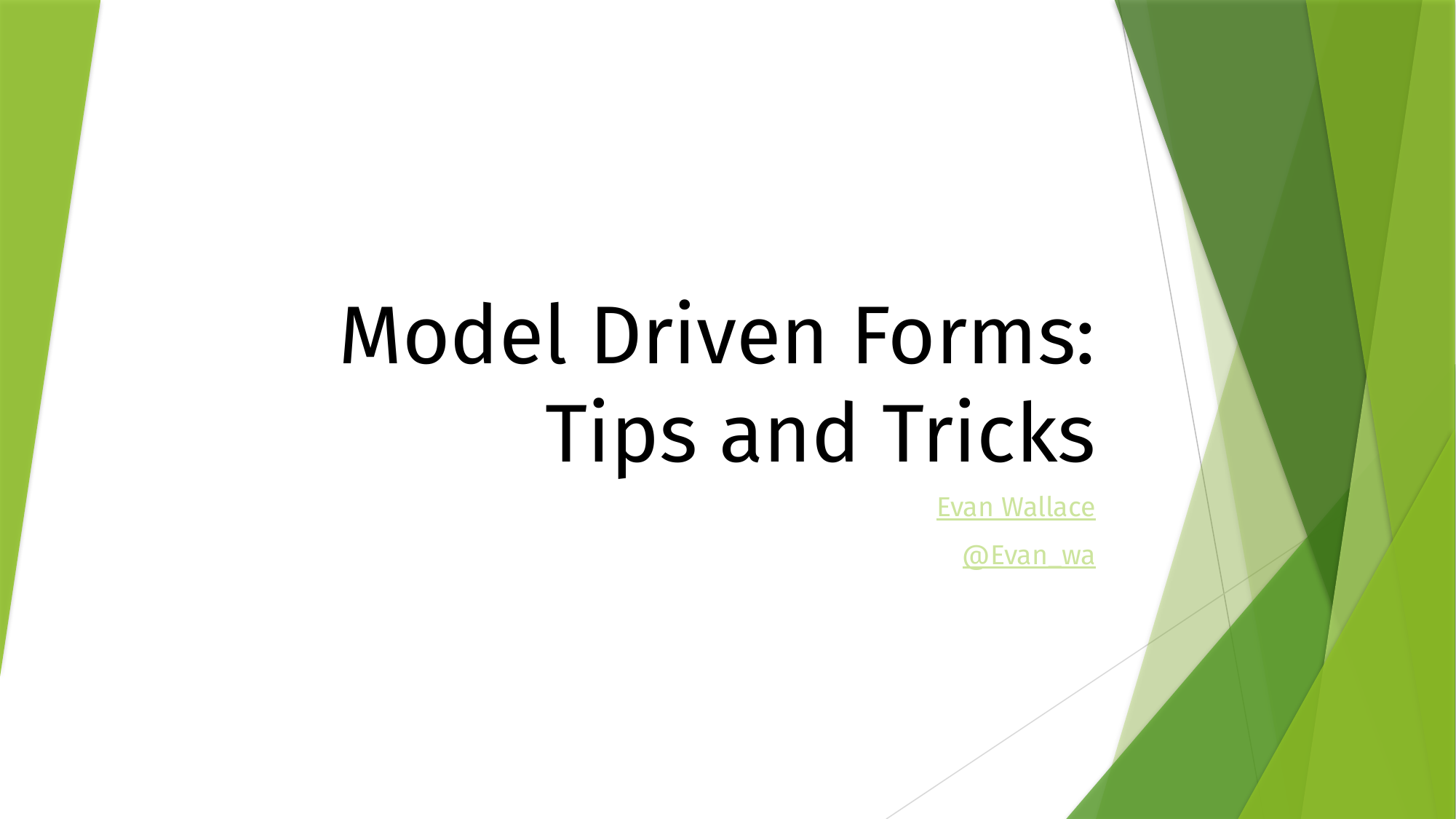

# Model Driven Forms: Tips and Tricks
Evan Wallace
@Evan_wa